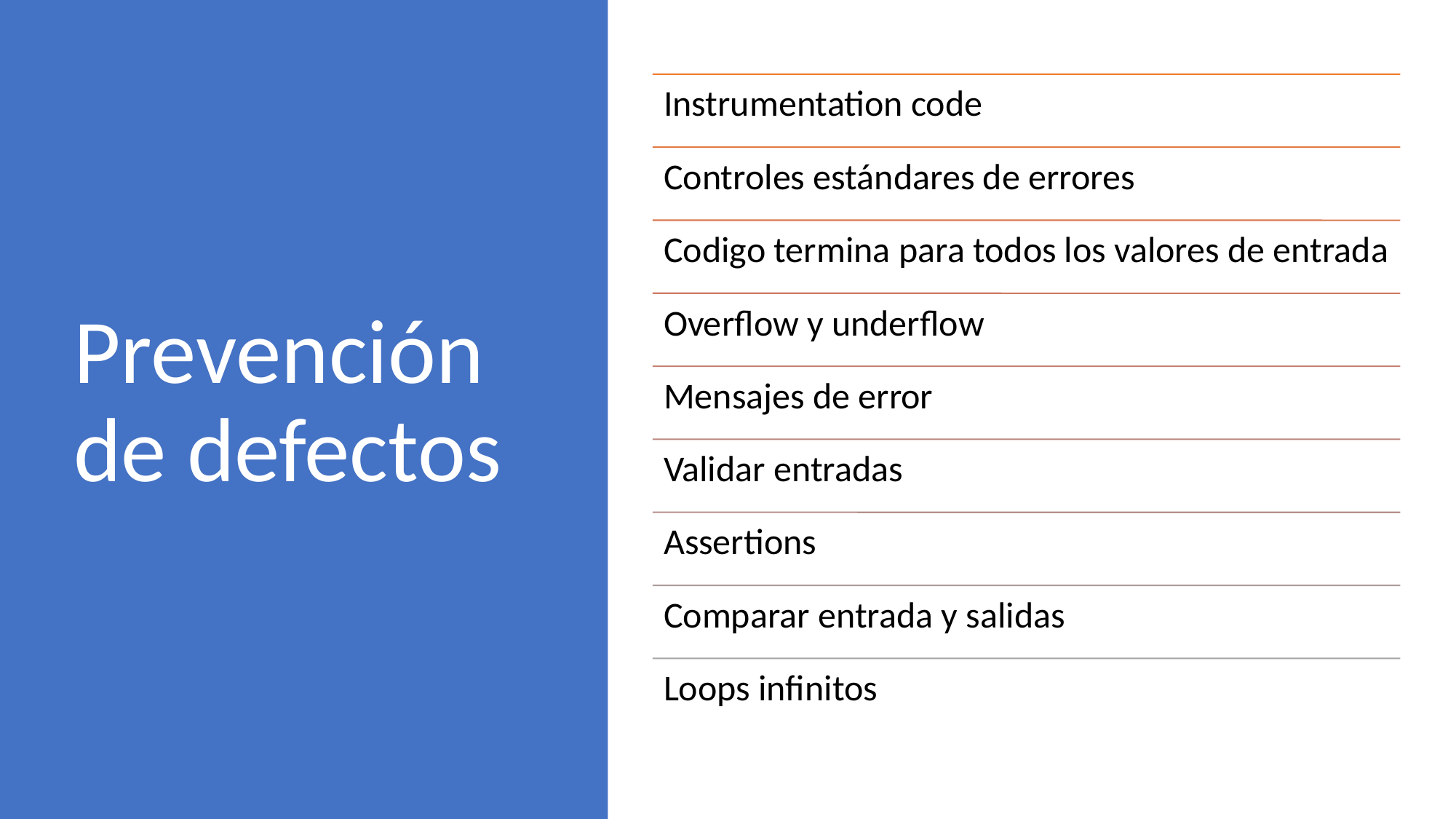

# Prevención de defectos
Instrumentation code
Controles estándares de errores
Codigo termina para todos los valores de entrada
Overflow y underflow
Mensajes de error
Validar entradas
Assertions
Comparar entrada y salidas
Loops infinitos